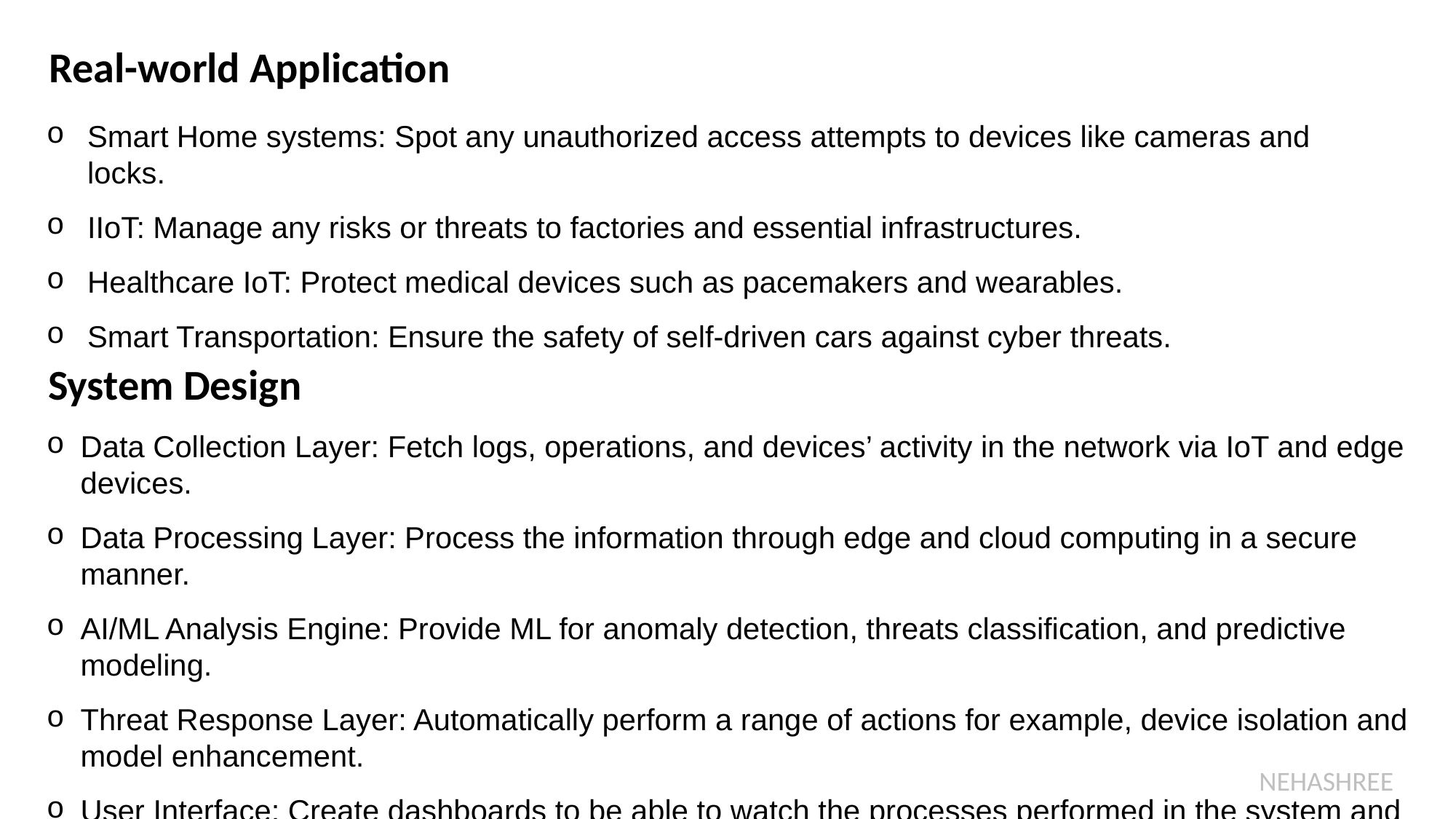

Real-world Application
Smart Home systems: Spot any unauthorized access attempts to devices like cameras and locks.
IIoT: Manage any risks or threats to factories and essential infrastructures.
Healthcare IoT: Protect medical devices such as pacemakers and wearables.
Smart Transportation: Ensure the safety of self-driven cars against cyber threats.
System Design
Data Collection Layer: Fetch logs, operations, and devices’ activity in the network via IoT and edge devices.
Data Processing Layer: Process the information through edge and cloud computing in a secure manner.
AI/ML Analysis Engine: Provide ML for anomaly detection, threats classification, and predictive modeling.
Threat Response Layer: Automatically perform a range of actions for example, device isolation and model enhancement.
User Interface: Create dashboards to be able to watch the processes performed in the system and receive alerts.